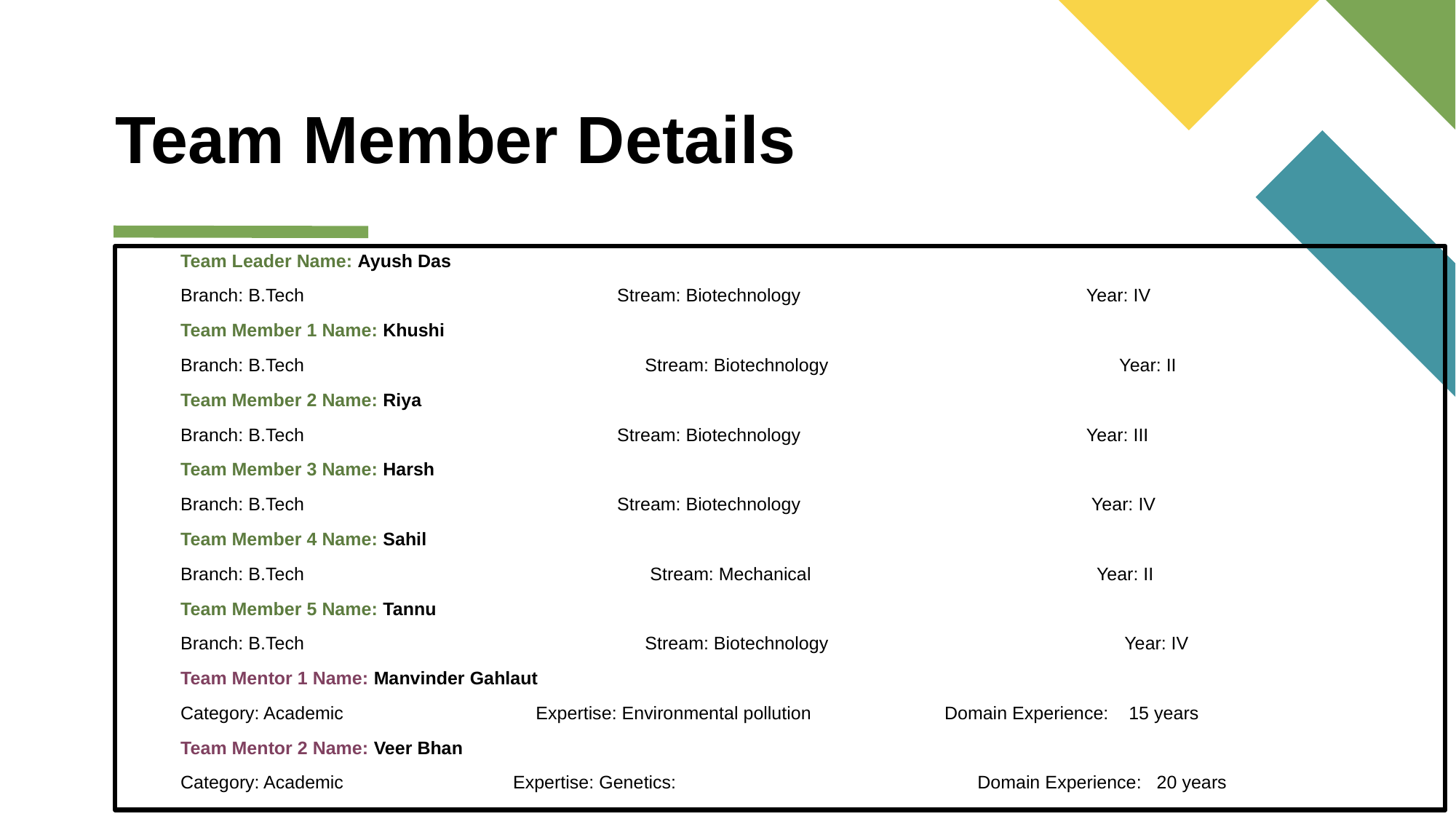

# Team Member Details
Team Leader Name: Ayush Das
Branch: B.Tech			Stream: Biotechnology		                            Year: IV
Team Member 1 Name: Khushi
Branch: B.Tech		                           Stream: Biotechnology	                                                        Year: II
Team Member 2 Name: Riya
Branch: B.Tech			Stream: Biotechnology		                            Year: III
Team Member 3 Name: Harsh
Branch: B.Tech			Stream: Biotechnology		                             Year: IV
Team Member 4 Name: Sahil
Branch: B.Tech		                            Stream: Mechanical		                              Year: II
Team Member 5 Name: Tannu
Branch: B.Tech		                           Stream: Biotechnology	                                                         Year: IV
Team Mentor 1 Name: Manvinder Gahlaut
Category: Academic 	                           Expertise: Environmental pollution		Domain Experience:    15 years
Team Mentor 2 Name: Veer Bhan
Category: Academic 		 Expertise: Genetics: 		                            Domain Experience:   20 years